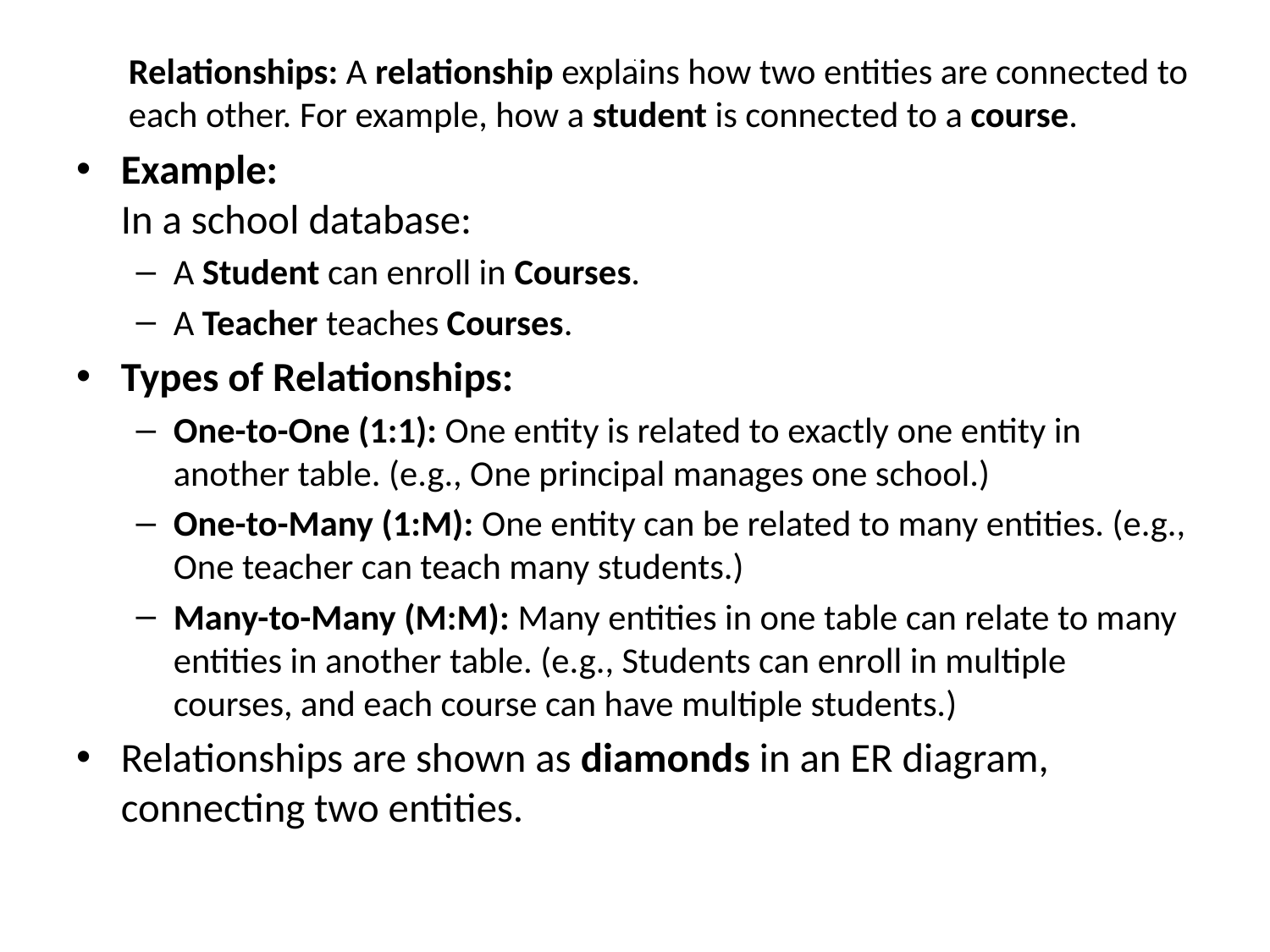

# .
Relationships: A relationship explains how two entities are connected to each other. For example, how a student is connected to a course.
Example:
In a school database:
A Student can enroll in Courses.
A Teacher teaches Courses.
Types of Relationships:
One-to-One (1:1): One entity is related to exactly one entity in another table. (e.g., One principal manages one school.)
One-to-Many (1:M): One entity can be related to many entities. (e.g., One teacher can teach many students.)
Many-to-Many (M:M): Many entities in one table can relate to many entities in another table. (e.g., Students can enroll in multiple courses, and each course can have multiple students.)
Relationships are shown as diamonds in an ER diagram, connecting two entities.